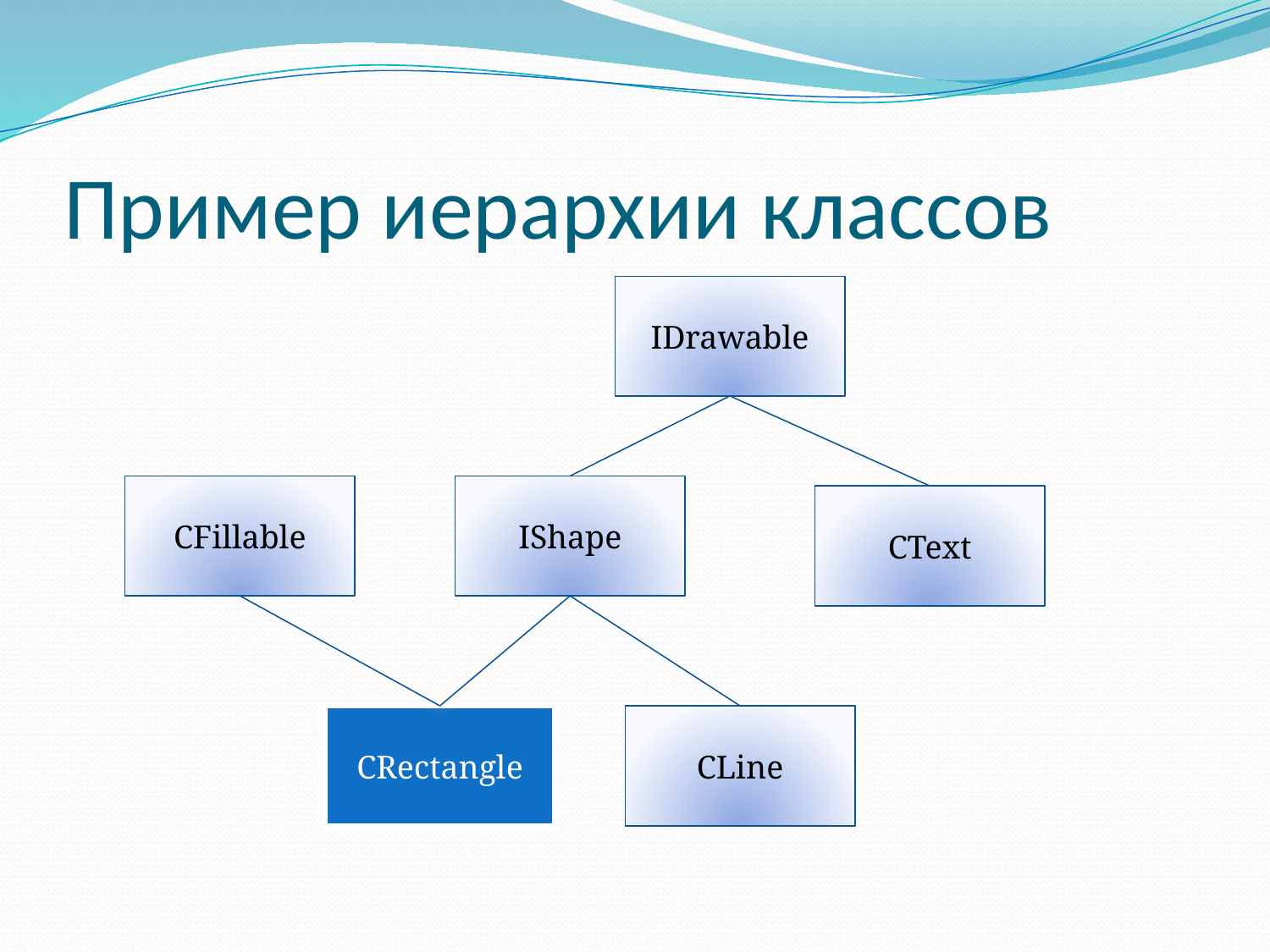

# Пример иерархии классов
IDrawable
CFillable
IShape
CText
CRectangle
CLine